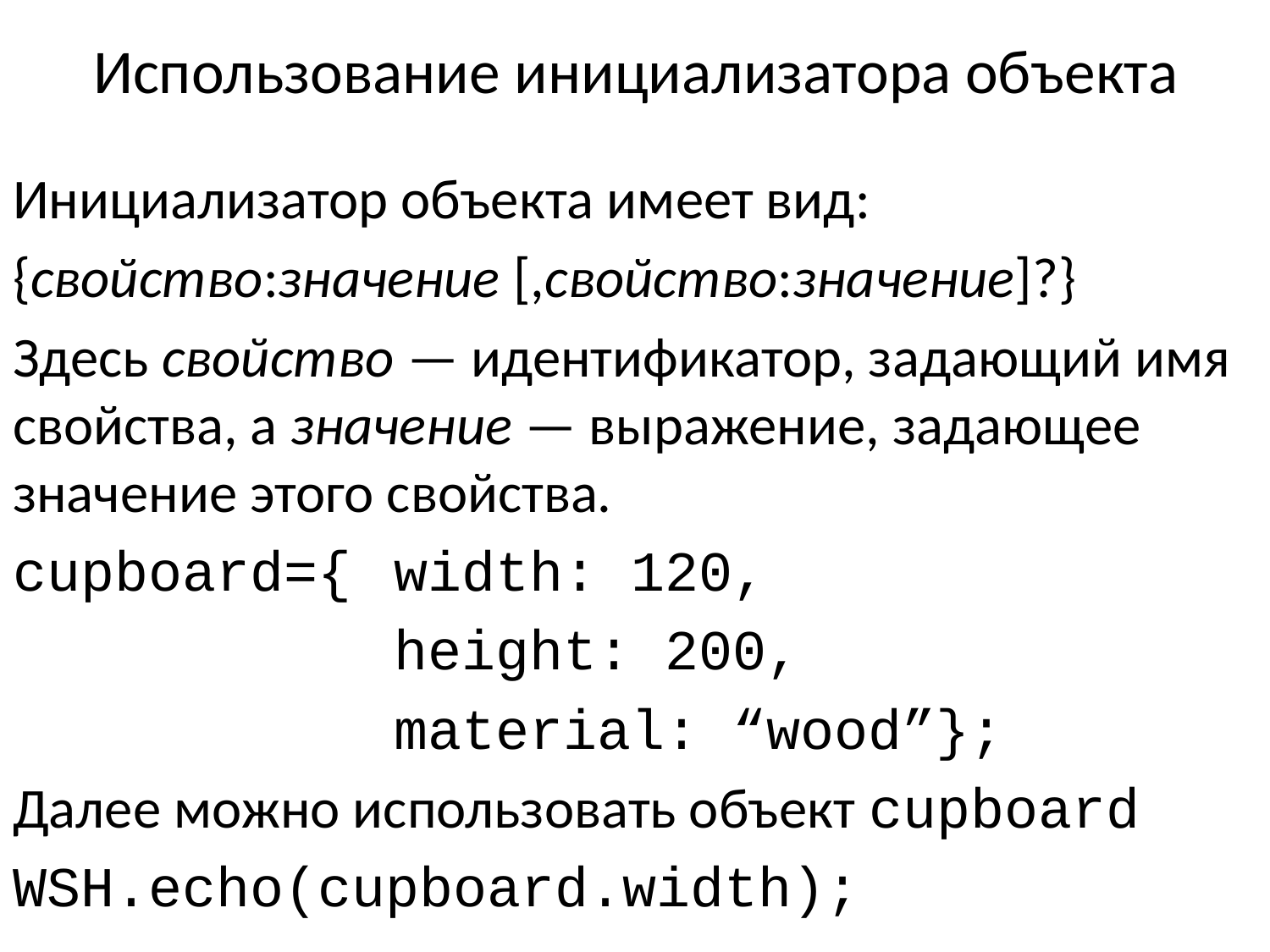

# Использование инициализатора объекта
Инициализатор объекта имеет вид:
{свойство:значение [,свойство:значение]?}
Здесь свойство — идентификатор, задающий имя свойства, а значение — выражение, задающее значение этого свойства.
cupboard={	width: 120,
			height: 200,
			material: “wood”};
Далее можно использовать объект cupboard
WSH.echo(cupboard.width);